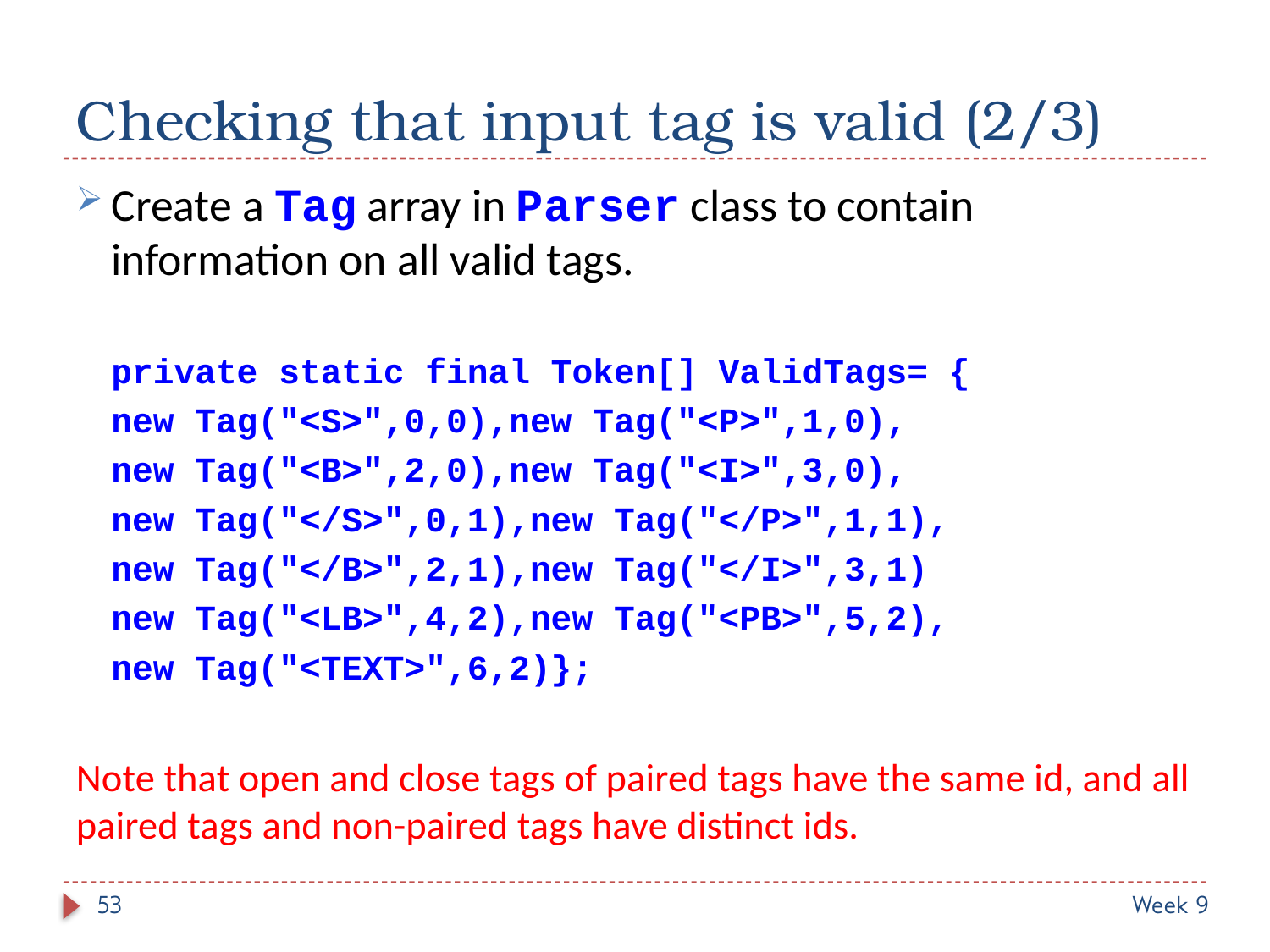

# Checking that input tag is valid (2/3)
Create a Tag array in Parser class to contain information on all valid tags.

private static final Token[] ValidTags= {
new Tag("<S>",0,0),new Tag("<P>",1,0),
new Tag("<B>",2,0),new Tag("<I>",3,0),
new Tag("</S>",0,1),new Tag("</P>",1,1),
new Tag("</B>",2,1),new Tag("</I>",3,1)
new Tag("<LB>",4,2),new Tag("<PB>",5,2),
new Tag("<TEXT>",6,2)};

Note that open and close tags of paired tags have the same id, and all paired tags and non-paired tags have distinct ids.

53
Week 9